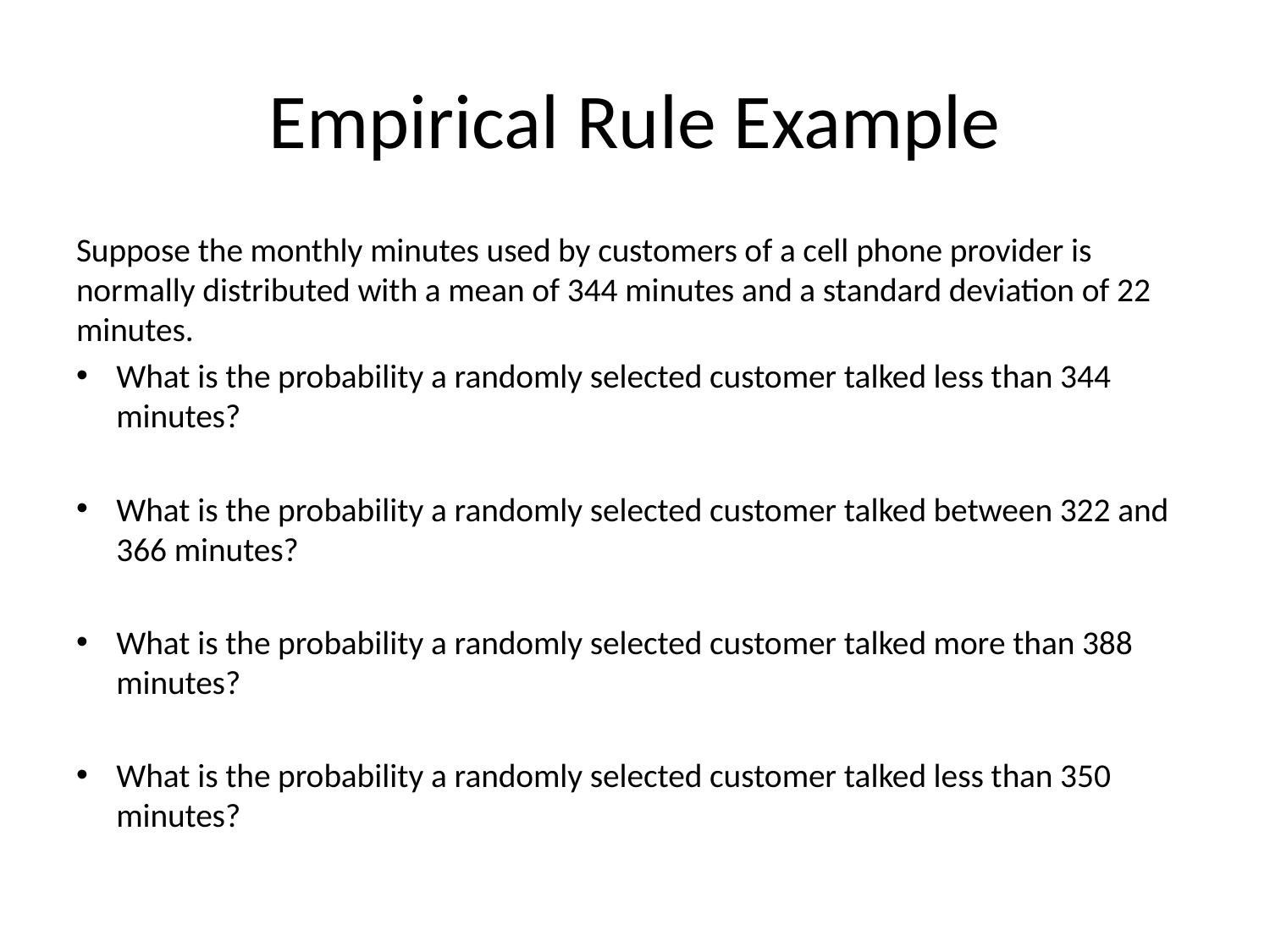

# Empirical Rule Example
Suppose the monthly minutes used by customers of a cell phone provider is normally distributed with a mean of 344 minutes and a standard deviation of 22 minutes.
What is the probability a randomly selected customer talked less than 344 minutes?

What is the probability a randomly selected customer talked between 322 and 366 minutes?

What is the probability a randomly selected customer talked more than 388 minutes?

What is the probability a randomly selected customer talked less than 350 minutes?